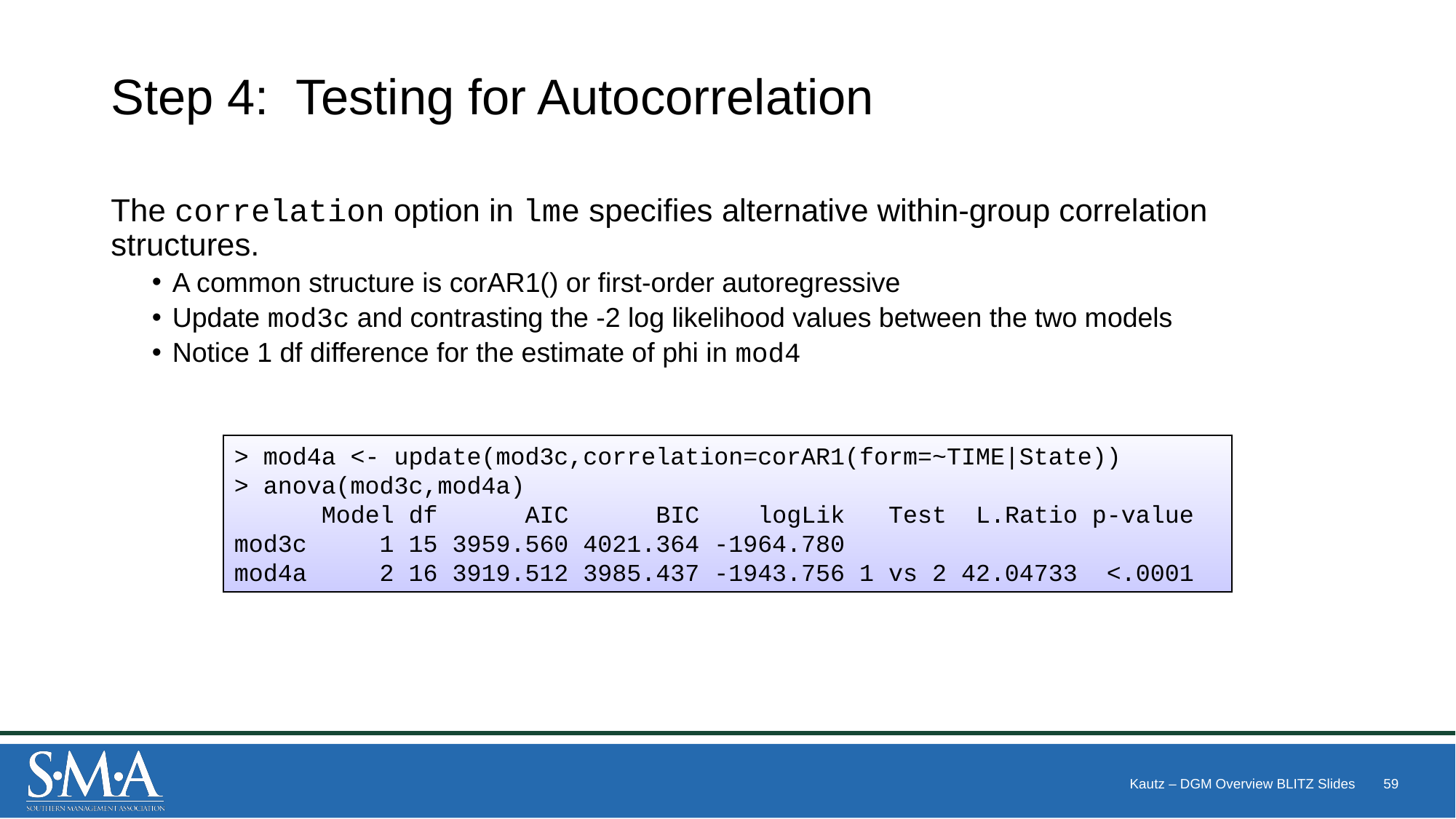

# Step 4:  Testing for Autocorrelation
The correlation option in lme specifies alternative within-group correlation structures.
A common structure is corAR1() or first-order autoregressive
Update mod3c and contrasting the -2 log likelihood values between the two models
Notice 1 df difference for the estimate of phi in mod4

> mod4a <- update(mod3c,correlation=corAR1(form=~TIME|State))
> anova(mod3c,mod4a)
      Model df      AIC      BIC    logLik   Test  L.Ratio p-value
mod3c     1 15 3959.560 4021.364 -1964.780
mod4a     2 16 3919.512 3985.437 -1943.756 1 vs 2 42.04733  <.0001
Kautz – DGM Overview BLITZ Slides
59